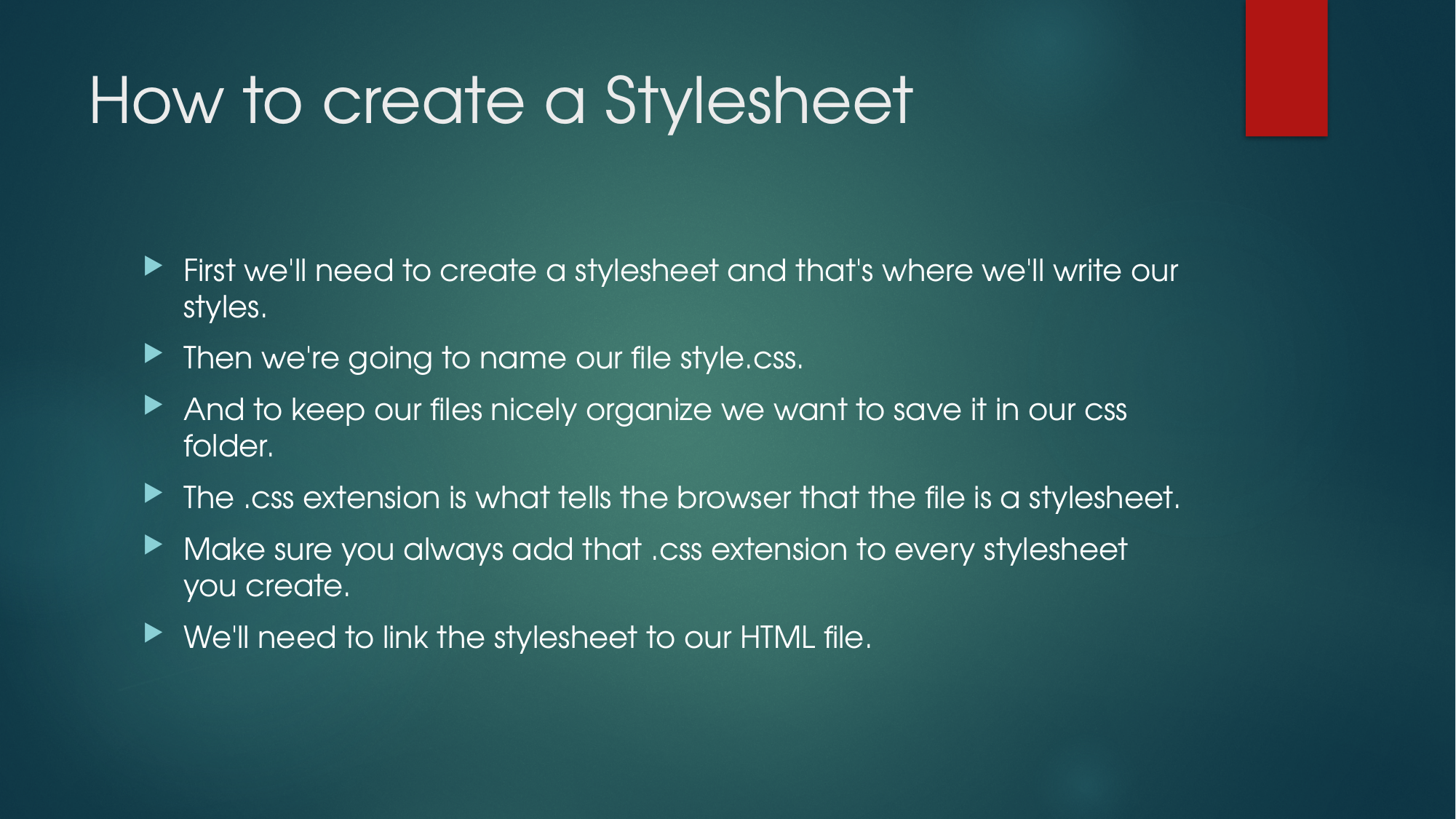

# How to create a Stylesheet
First we'll need to create a stylesheet and that's where we'll write our styles.
Then we're going to name our file style.css.
And to keep our files nicely organize we want to save it in our css folder.
The .css extension is what tells the browser that the file is a stylesheet.
Make sure you always add that .css extension to every stylesheet you create.
We'll need to link the stylesheet to our HTML file.